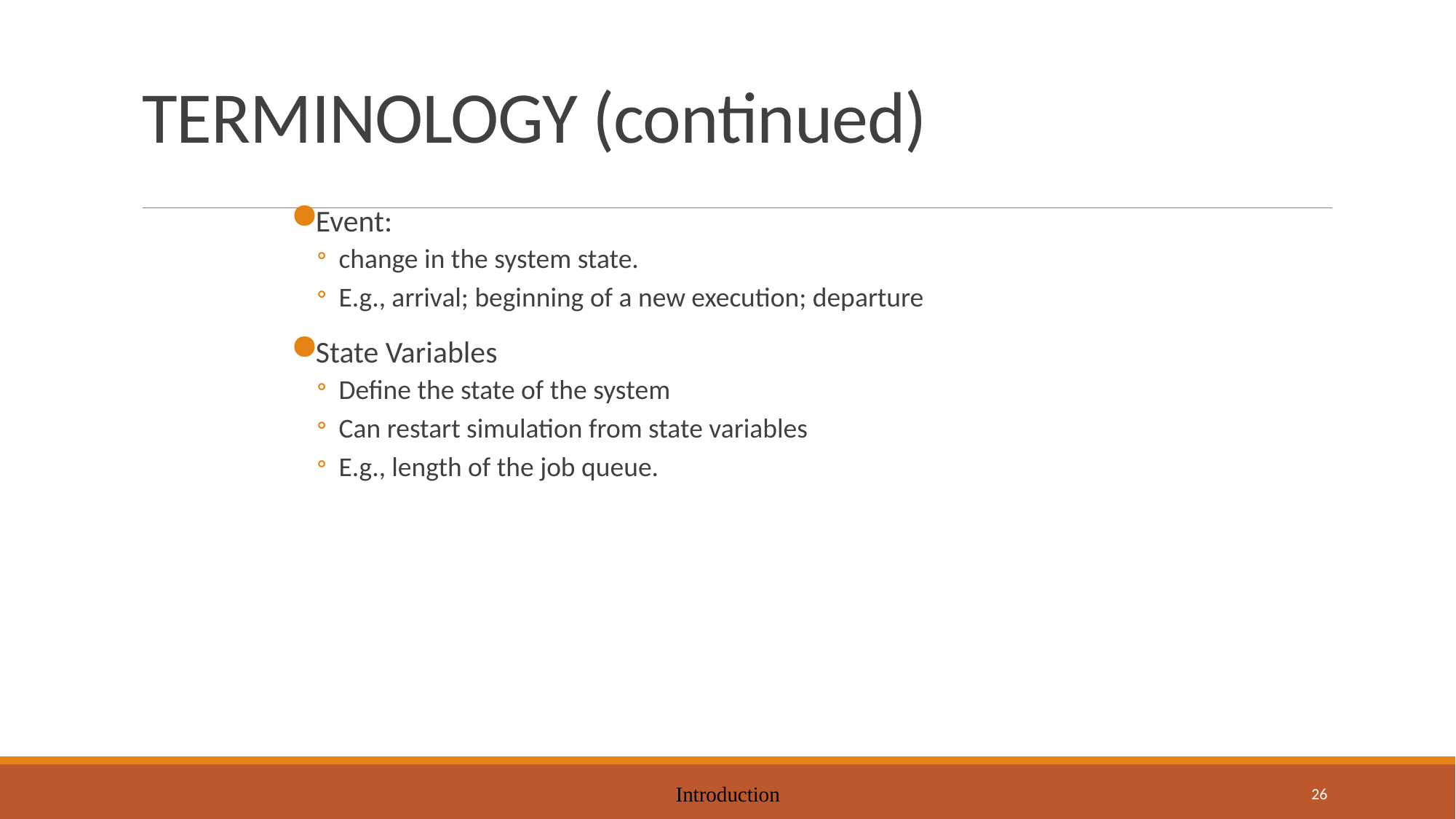

# TERMINOLOGY (continued)
Event:
change in the system state.
E.g., arrival; beginning of a new execution; departure
State Variables
Define the state of the system
Can restart simulation from state variables
E.g., length of the job queue.
Introduction
26